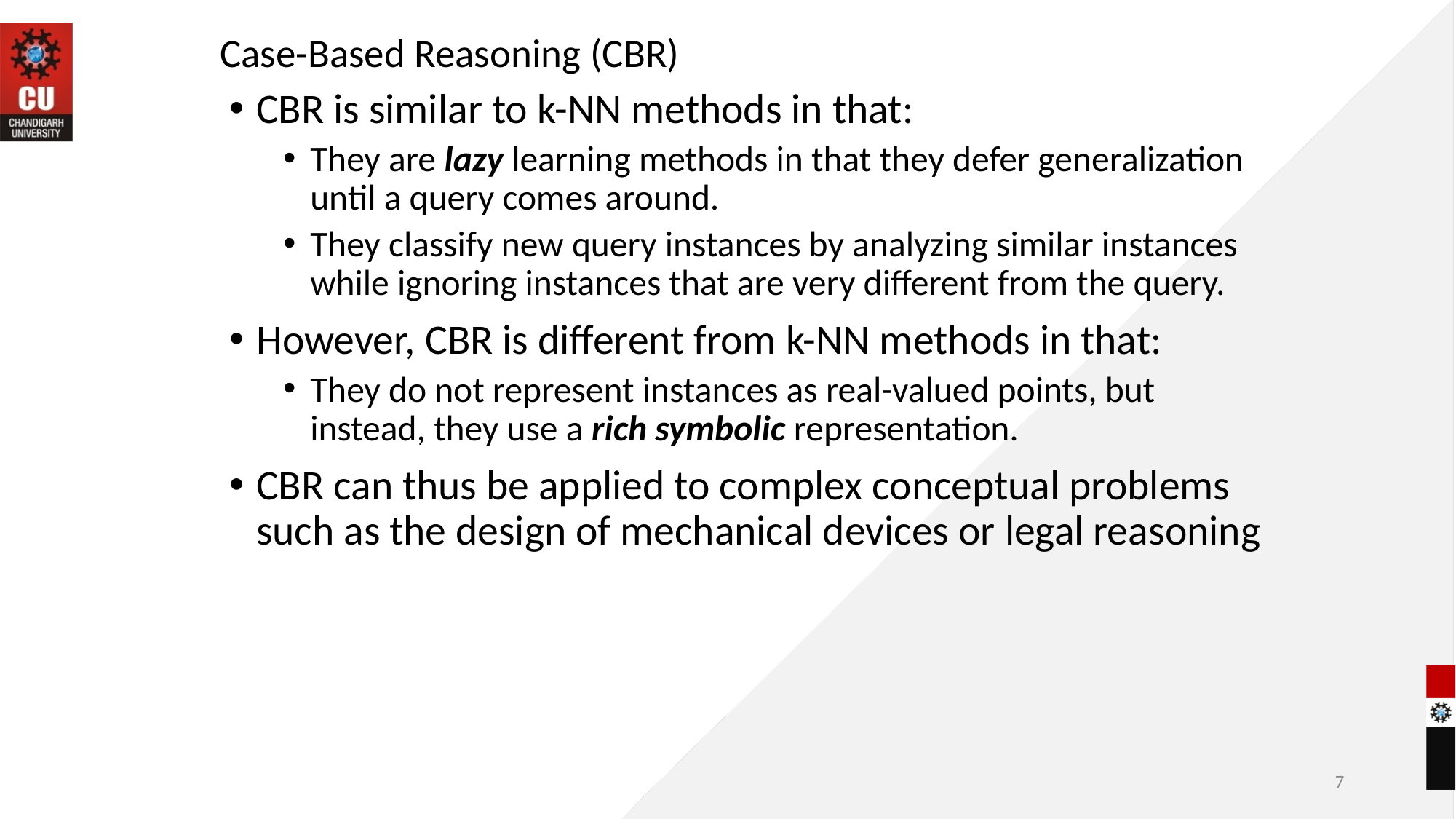

# Case-Based Reasoning (CBR)
CBR is similar to k-NN methods in that:
They are lazy learning methods in that they defer generalization until a query comes around.
They classify new query instances by analyzing similar instances while ignoring instances that are very different from the query.
However, CBR is different from k-NN methods in that:
They do not represent instances as real-valued points, but instead, they use a rich symbolic representation.
CBR can thus be applied to complex conceptual problems such as the design of mechanical devices or legal reasoning
7